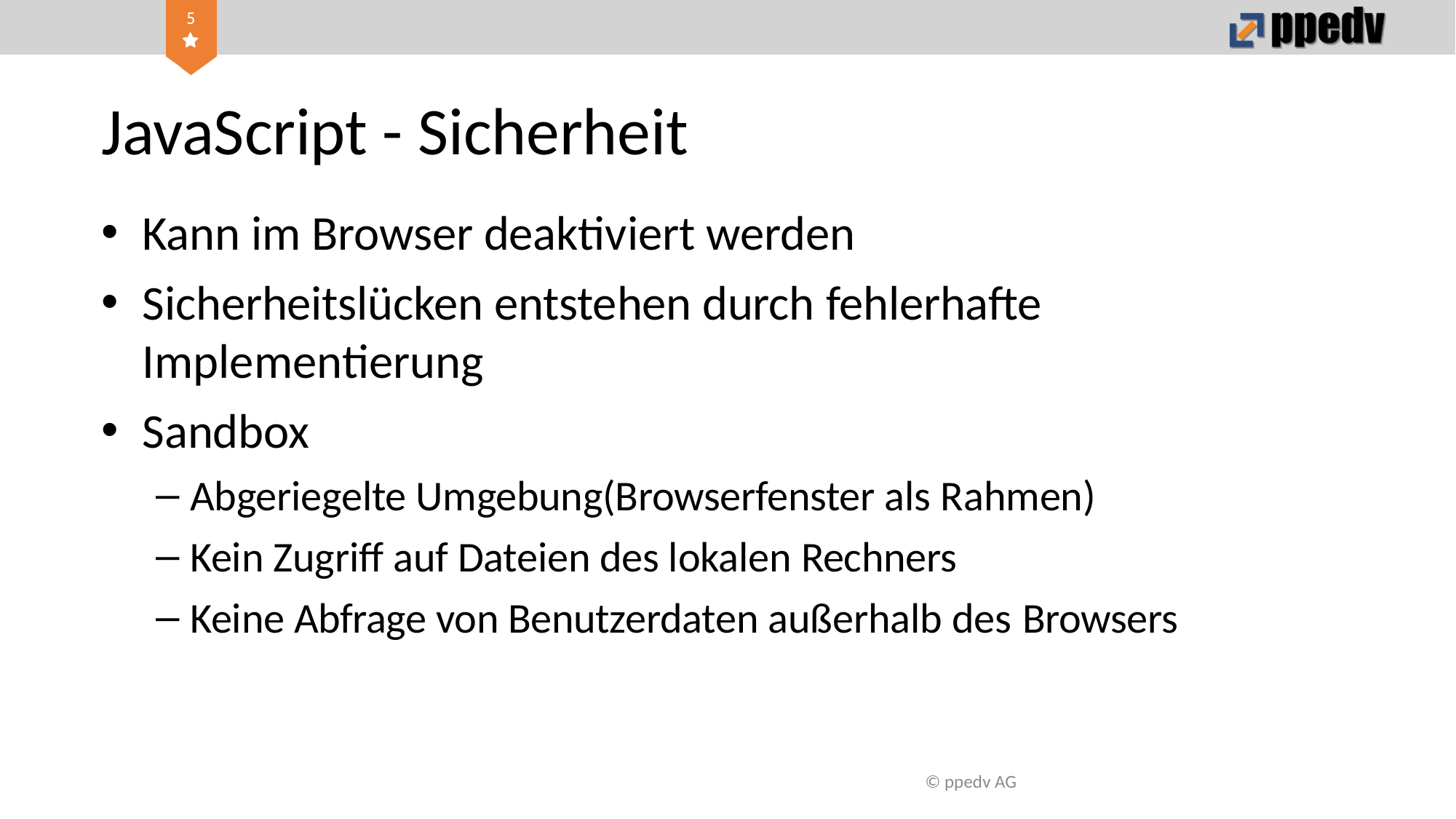

# JavaScript - Sicherheit
Kann im Browser deaktiviert werden
Sicherheitslücken entstehen durch fehlerhafte
Implementierung
Sandbox
Abgeriegelte Umgebung(Browserfenster als Rahmen)
Kein Zugriff auf Dateien des lokalen Rechners
Keine Abfrage von Benutzerdaten außerhalb des Browsers
© ppedv AG